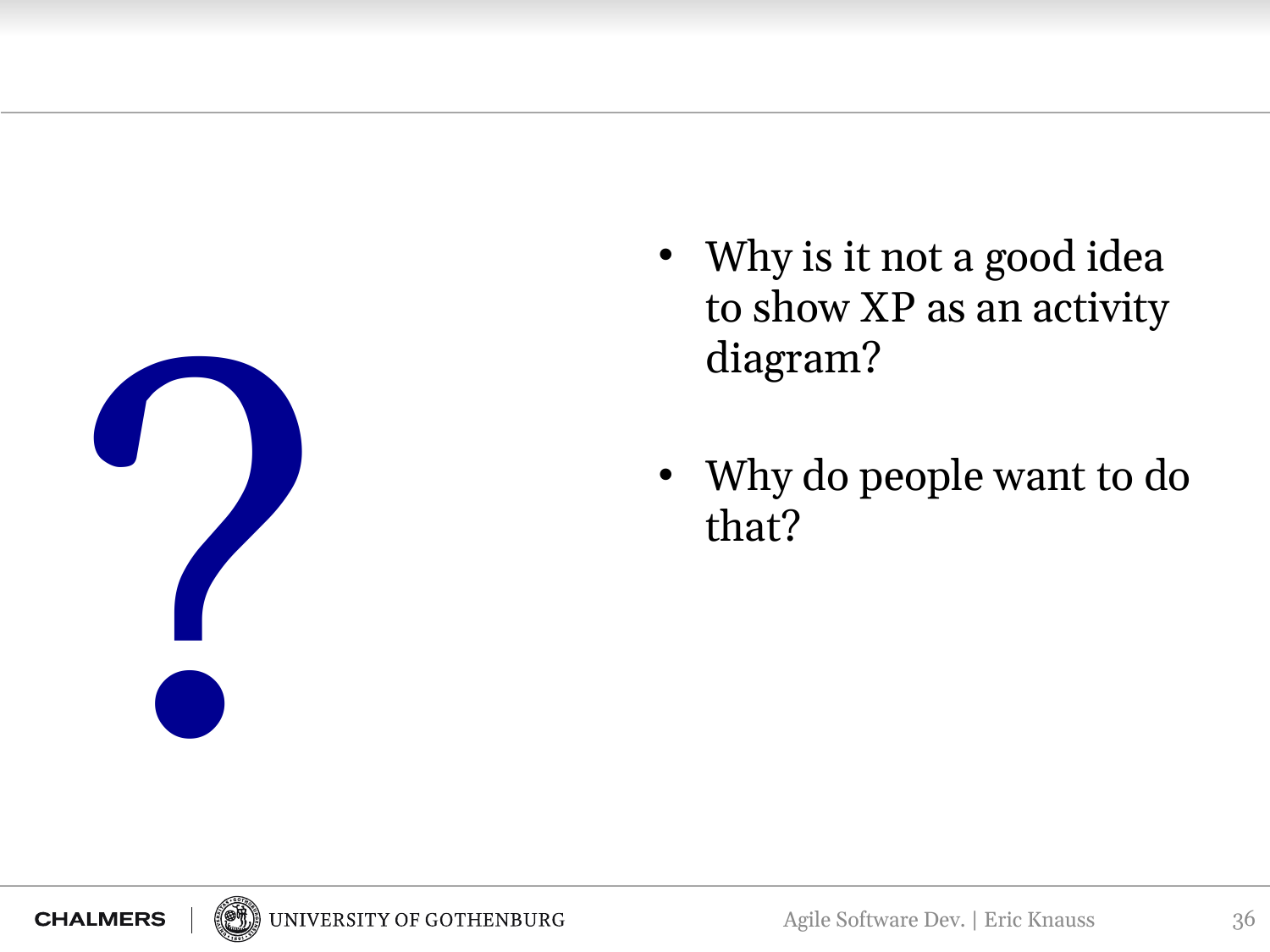

#
?
Why is it not a good idea to show XP as an activity diagram?

Why do people want to do that?
36
Agile Software Dev. | Eric Knauss